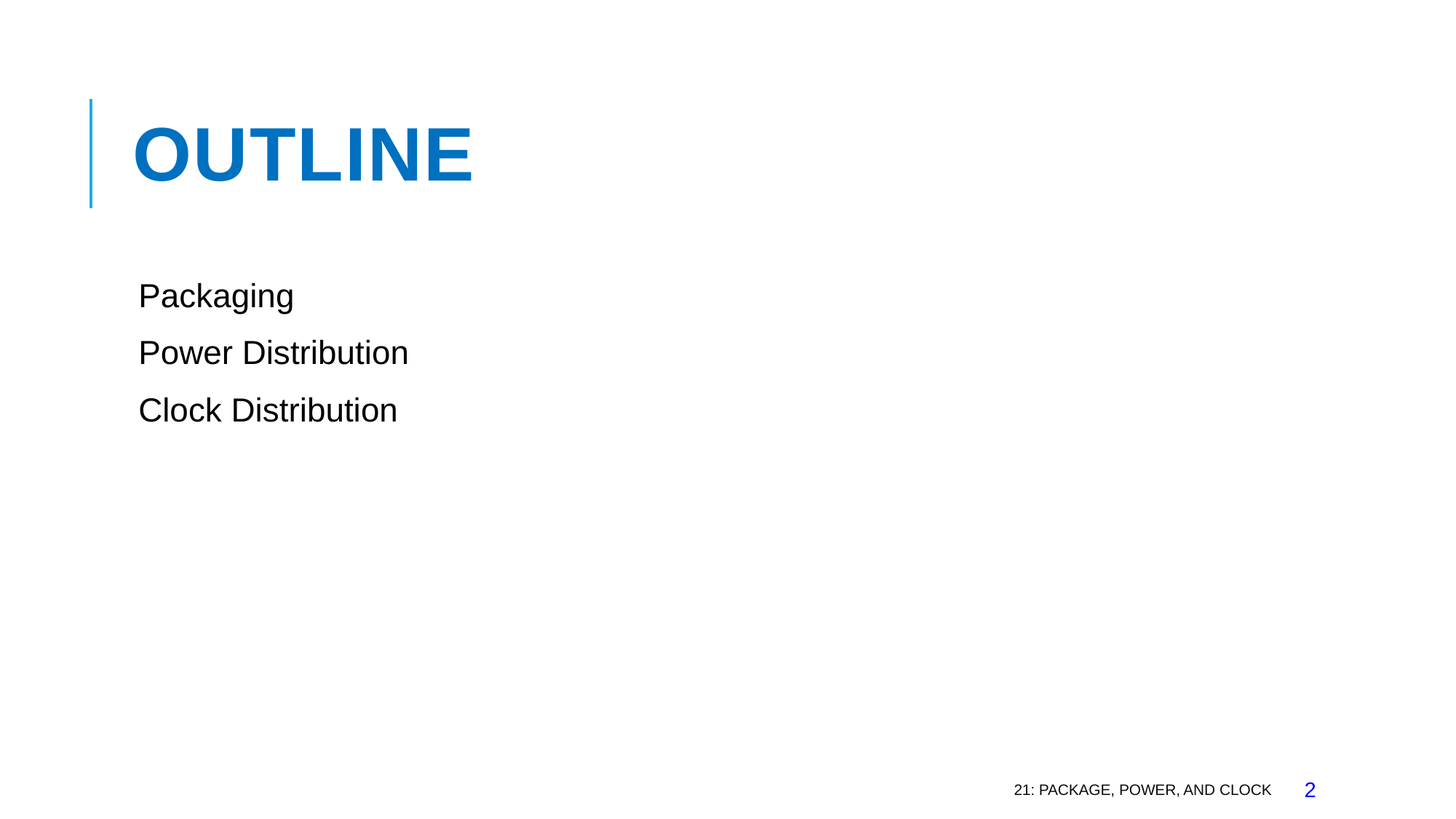

# Outline
Packaging
Power Distribution
Clock Distribution
21: Package, Power, and Clock
2